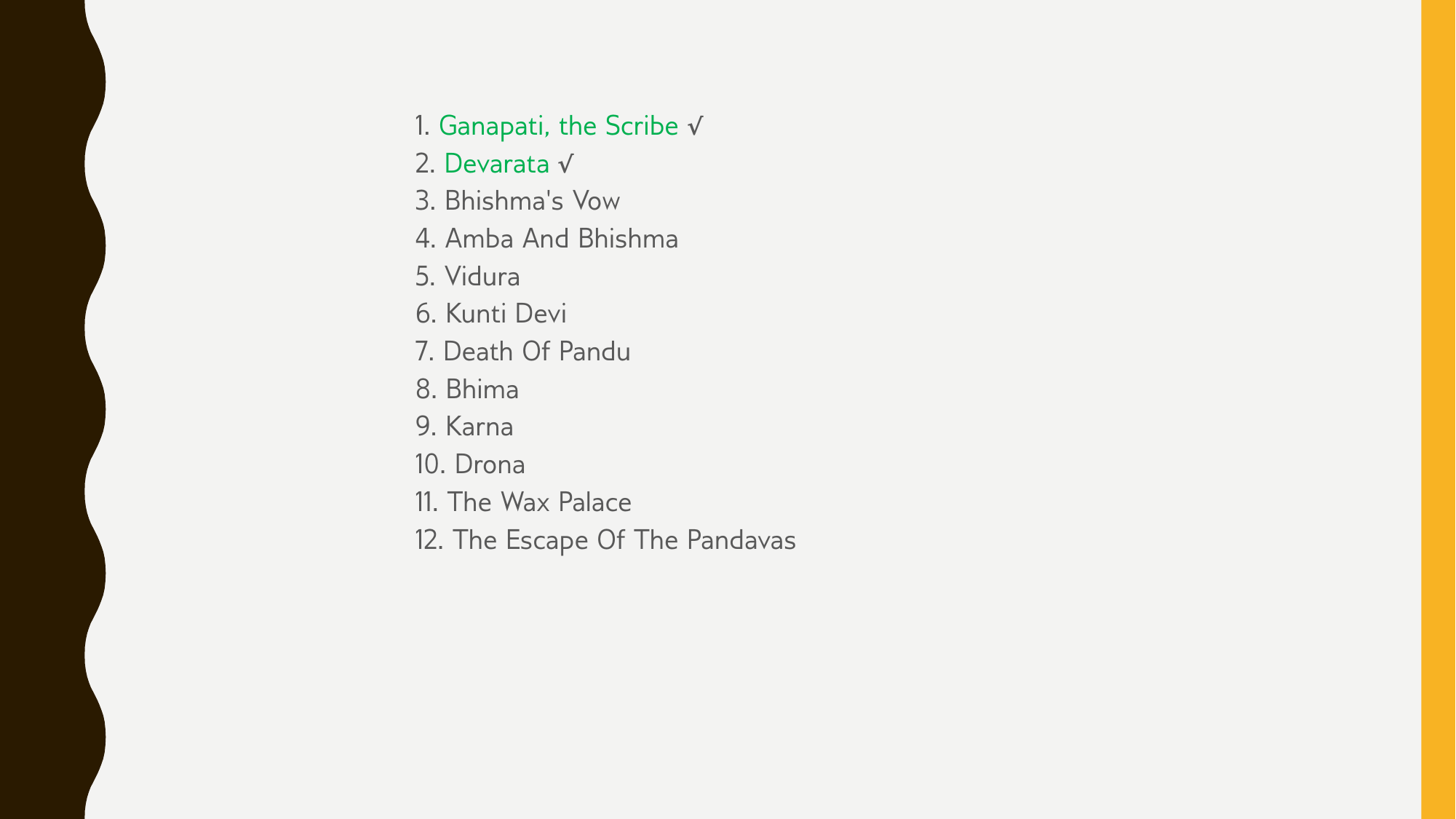

1. Ganapati, the Scribe √
2. Devarata √
3. Bhishma's Vow
4. Amba And Bhishma
5. Vidura
6. Kunti Devi
7. Death Of Pandu
8. Bhima
9. Karna
10. Drona
11. The Wax Palace
12. The Escape Of The Pandavas